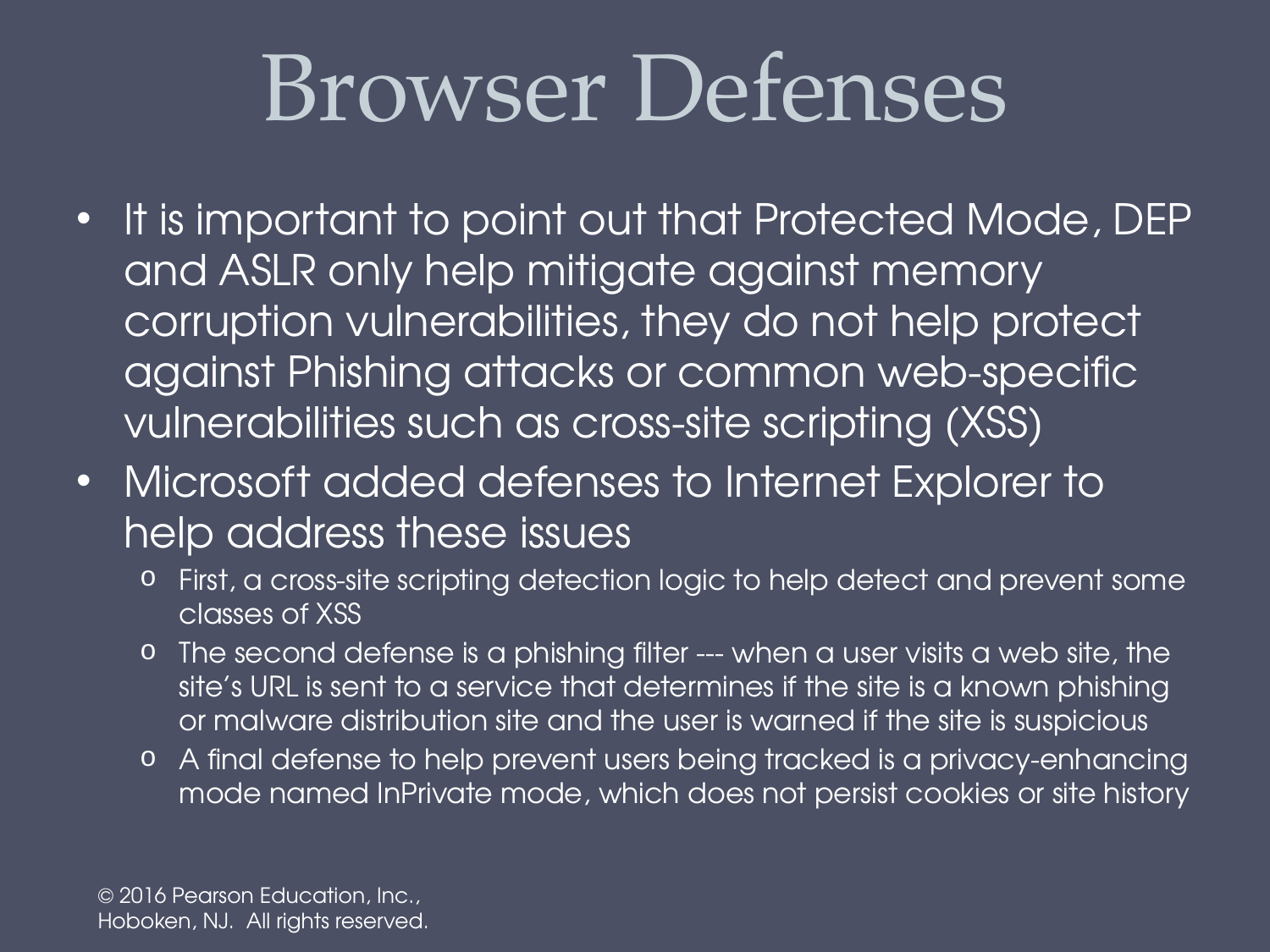

# Browser Defenses
It is important to point out that Protected Mode, DEP and ASLR only help mitigate against memory corruption vulnerabilities, they do not help protect against Phishing attacks or common web-specific vulnerabilities such as cross-site scripting (XSS)
Microsoft added defenses to Internet Explorer to help address these issues
First, a cross-site scripting detection logic to help detect and prevent some classes of XSS
The second defense is a phishing filter --- when a user visits a web site, the site’s URL is sent to a service that determines if the site is a known phishing or malware distribution site and the user is warned if the site is suspicious
A final defense to help prevent users being tracked is a privacy-enhancing mode named InPrivate mode, which does not persist cookies or site history
© 2016 Pearson Education, Inc., Hoboken, NJ.  All rights reserved.